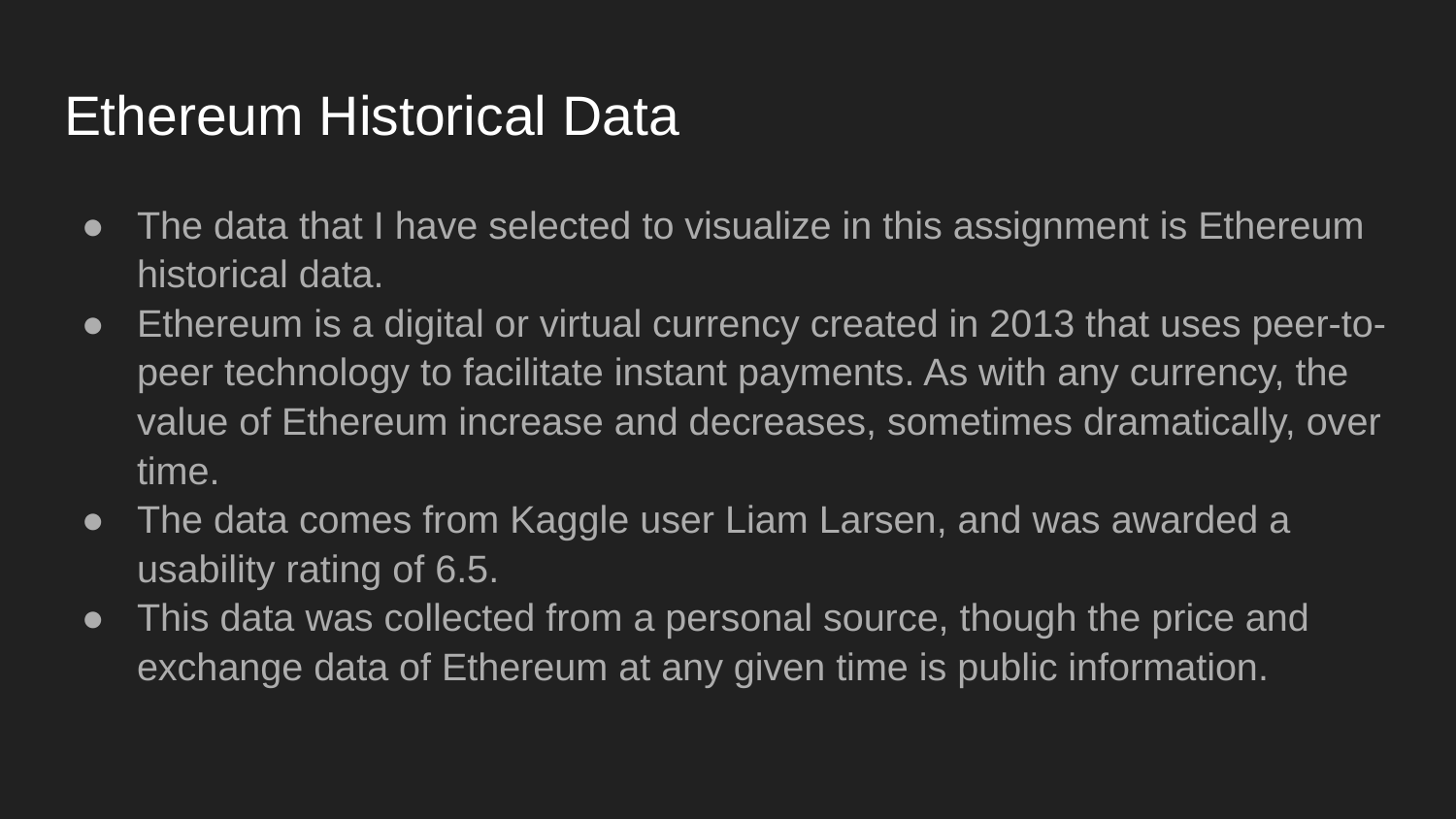

# Ethereum Historical Data
The data that I have selected to visualize in this assignment is Ethereum historical data.
Ethereum is a digital or virtual currency created in 2013 that uses peer-to-peer technology to facilitate instant payments. As with any currency, the value of Ethereum increase and decreases, sometimes dramatically, over time.
The data comes from Kaggle user Liam Larsen, and was awarded a usability rating of 6.5.
This data was collected from a personal source, though the price and exchange data of Ethereum at any given time is public information.